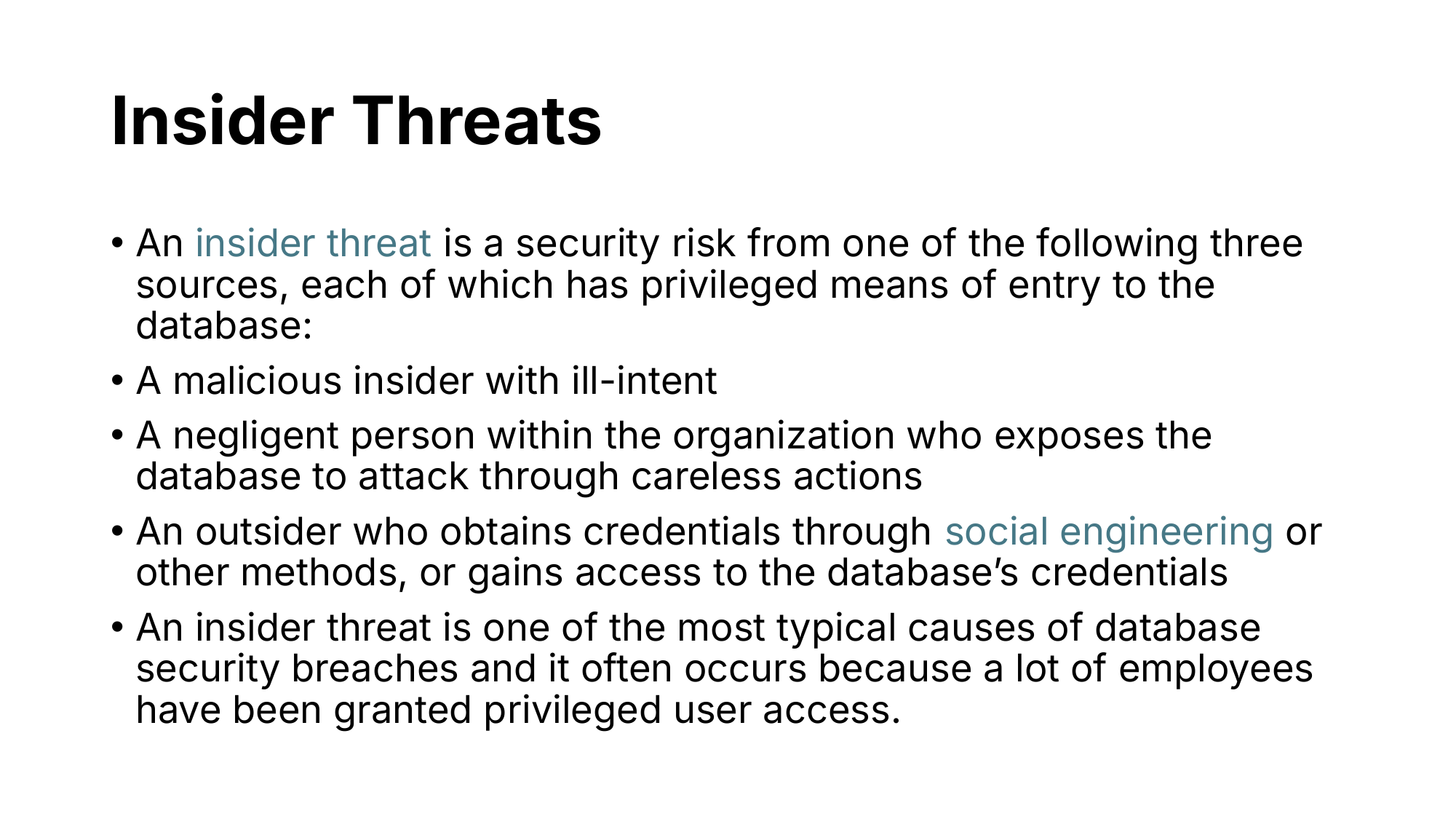

# Insider Threats
An insider threat is a security risk from one of the following three sources, each of which has privileged means of entry to the database:
A malicious insider with ill-intent
A negligent person within the organization who exposes the database to attack through careless actions
An outsider who obtains credentials through social engineering or other methods, or gains access to the database’s credentials
An insider threat is one of the most typical causes of database security breaches and it often occurs because a lot of employees have been granted privileged user access.